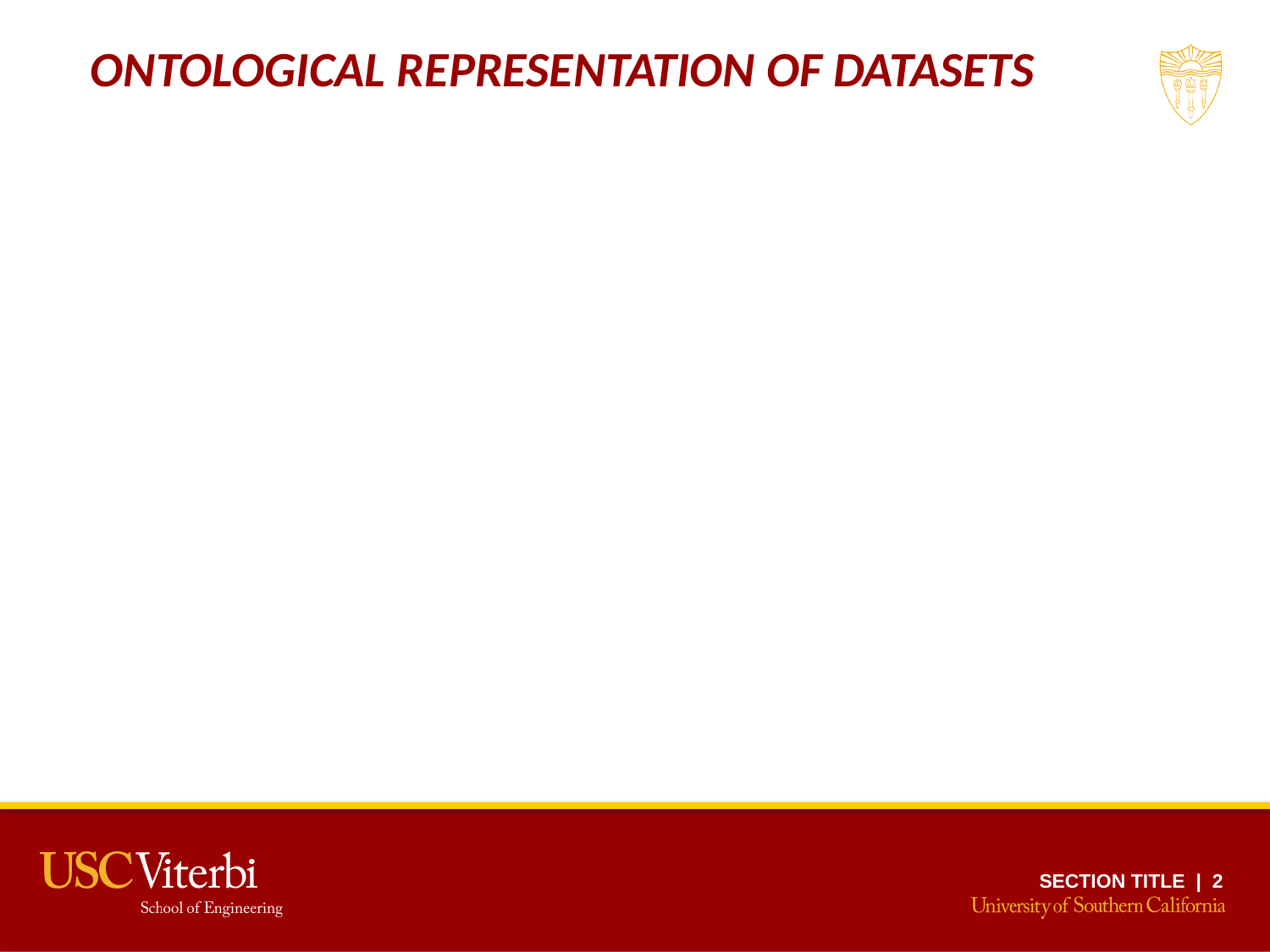

ONTOLOGICAL REPRESENTATION OF DATASETS
SECTION TITLE  |  2